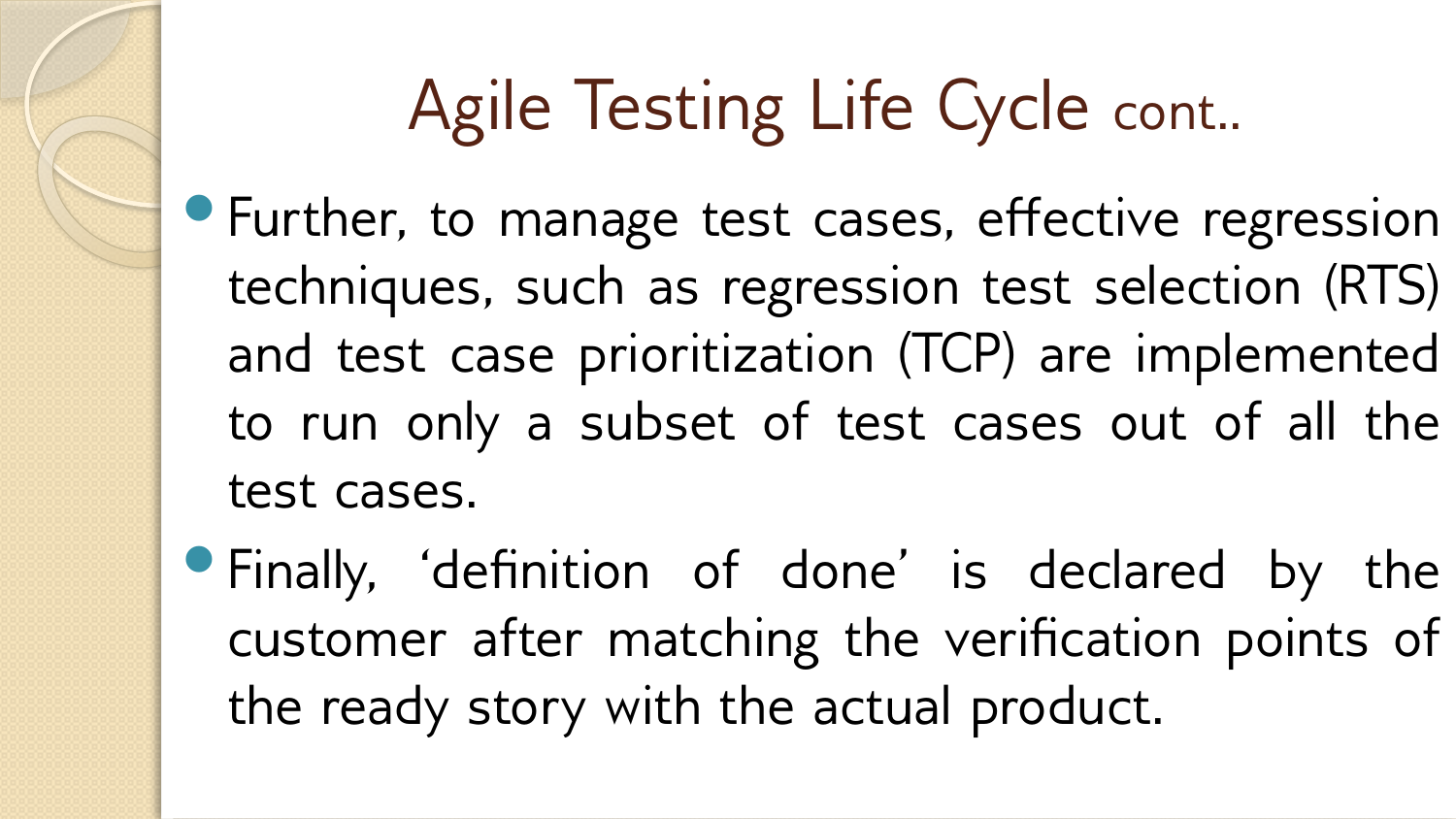

# Agile Testing Life Cycle cont..
Further, to manage test cases, effective regression techniques, such as regression test selection (RTS) and test case prioritization (TCP) are implemented to run only a subset of test cases out of all the test cases.
Finally, ‘definition of done’ is declared by the customer after matching the verification points of the ready story with the actual product.